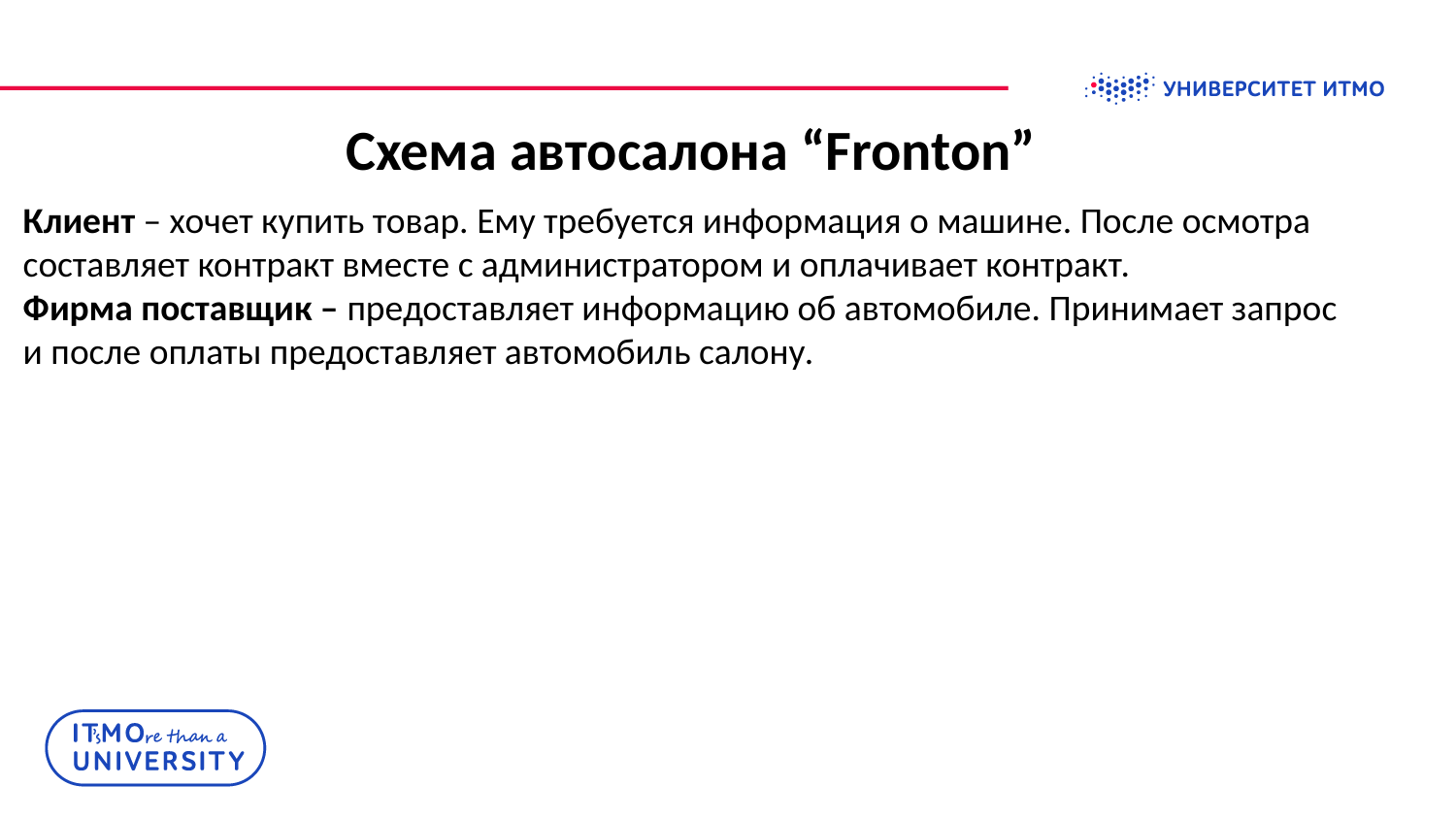

Схема автосалона “Fronton”
Клиент – хочет купить товар. Ему требуется информация о машине. После осмотра составляет контракт вместе с администратором и оплачивает контракт.
Фирма поставщик – предоставляет информацию об автомобиле. Принимает запрос и после оплаты предоставляет автомобиль салону.